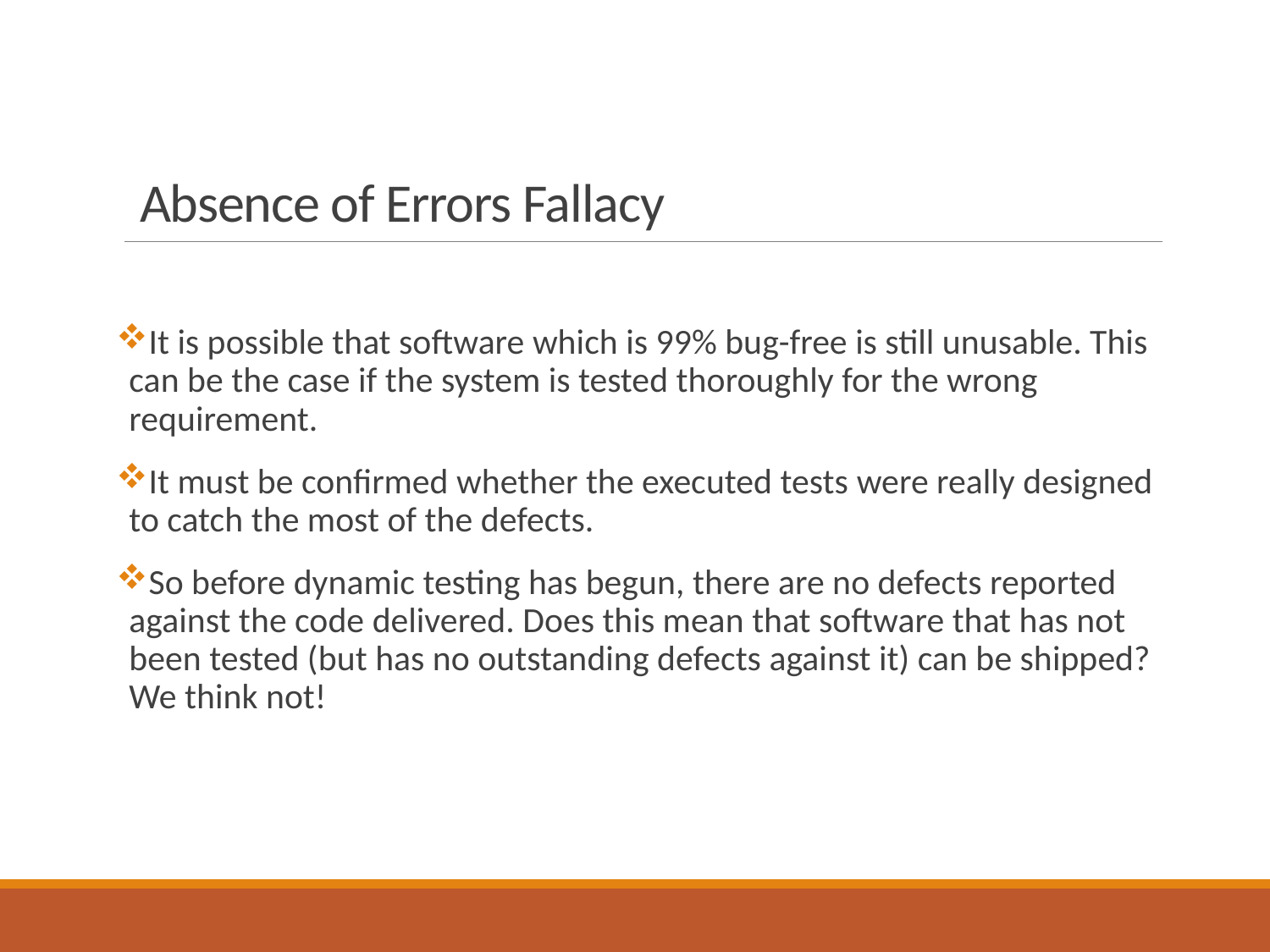

# Absence of Errors Fallacy
It is possible that software which is 99% bug-free is still unusable. This can be the case if the system is tested thoroughly for the wrong requirement.
It must be confirmed whether the executed tests were really designed to catch the most of the defects.
So before dynamic testing has begun, there are no defects reported against the code delivered. Does this mean that software that has not been tested (but has no outstanding defects against it) can be shipped? We think not!